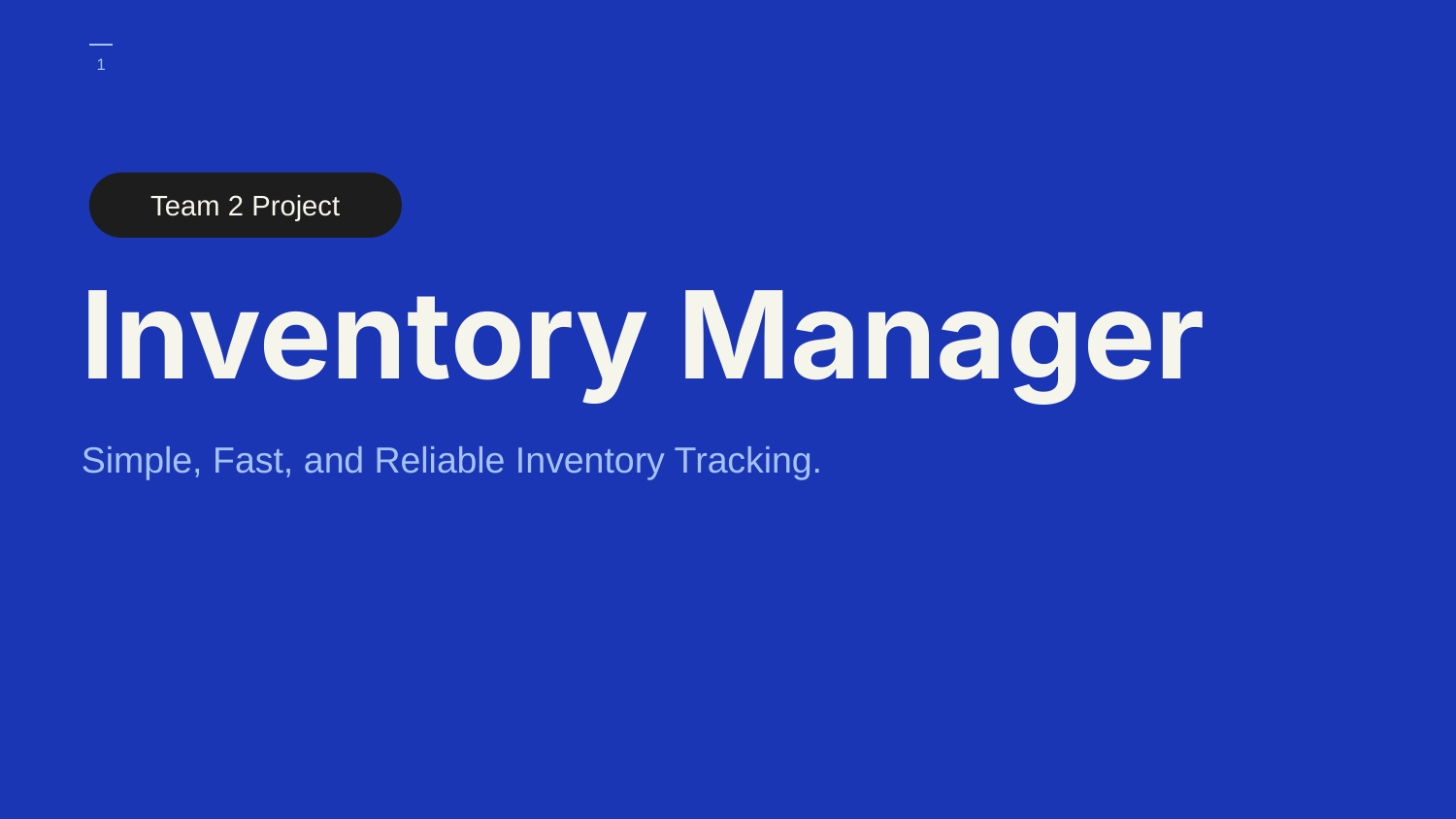

Team 2 Project
# Inventory Manager
Simple, Fast, and Reliable Inventory Tracking.